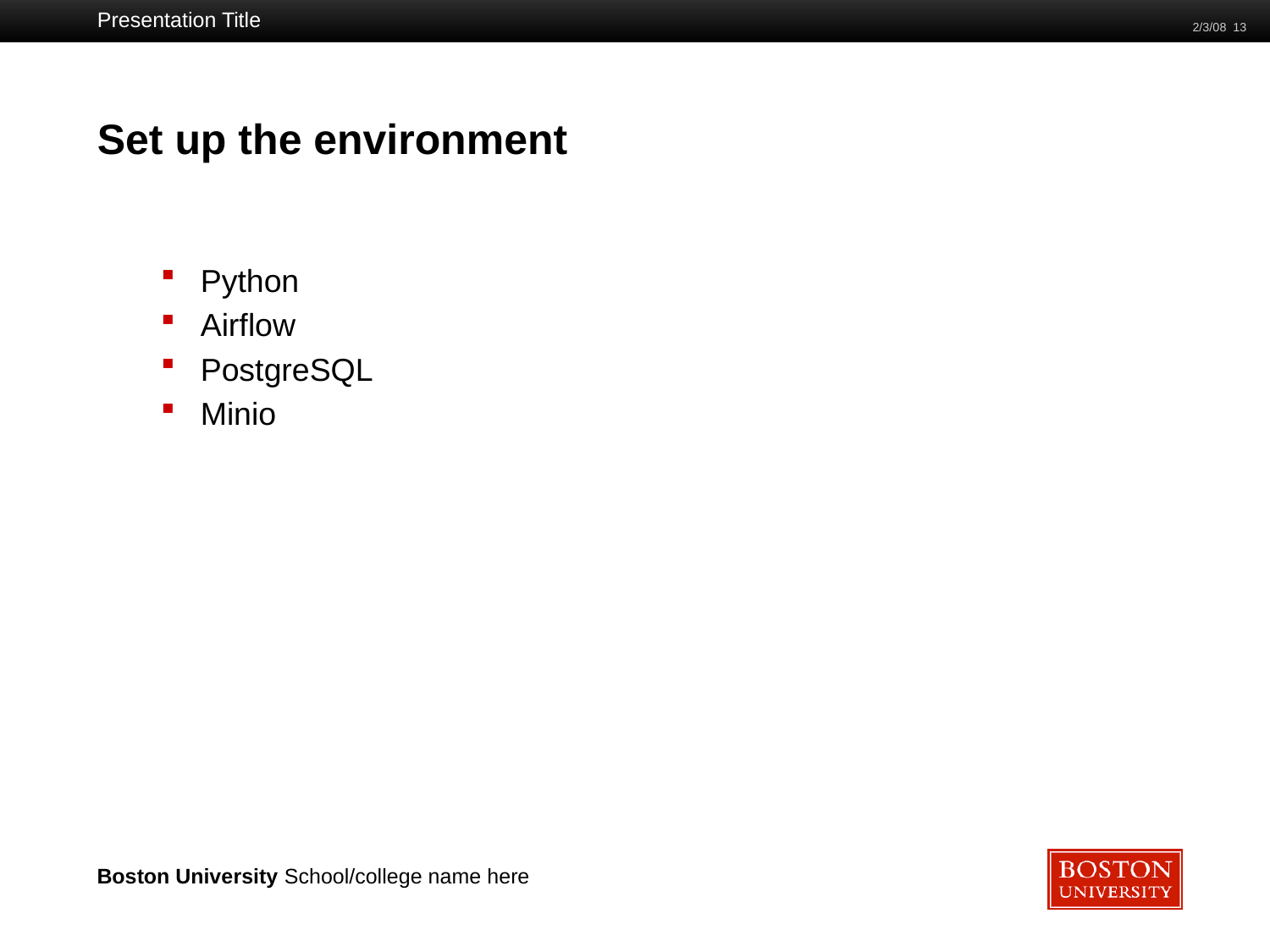

Presentation Title

2/3/08  13
# Set up the environment
Python
Airflow
PostgreSQL
Minio